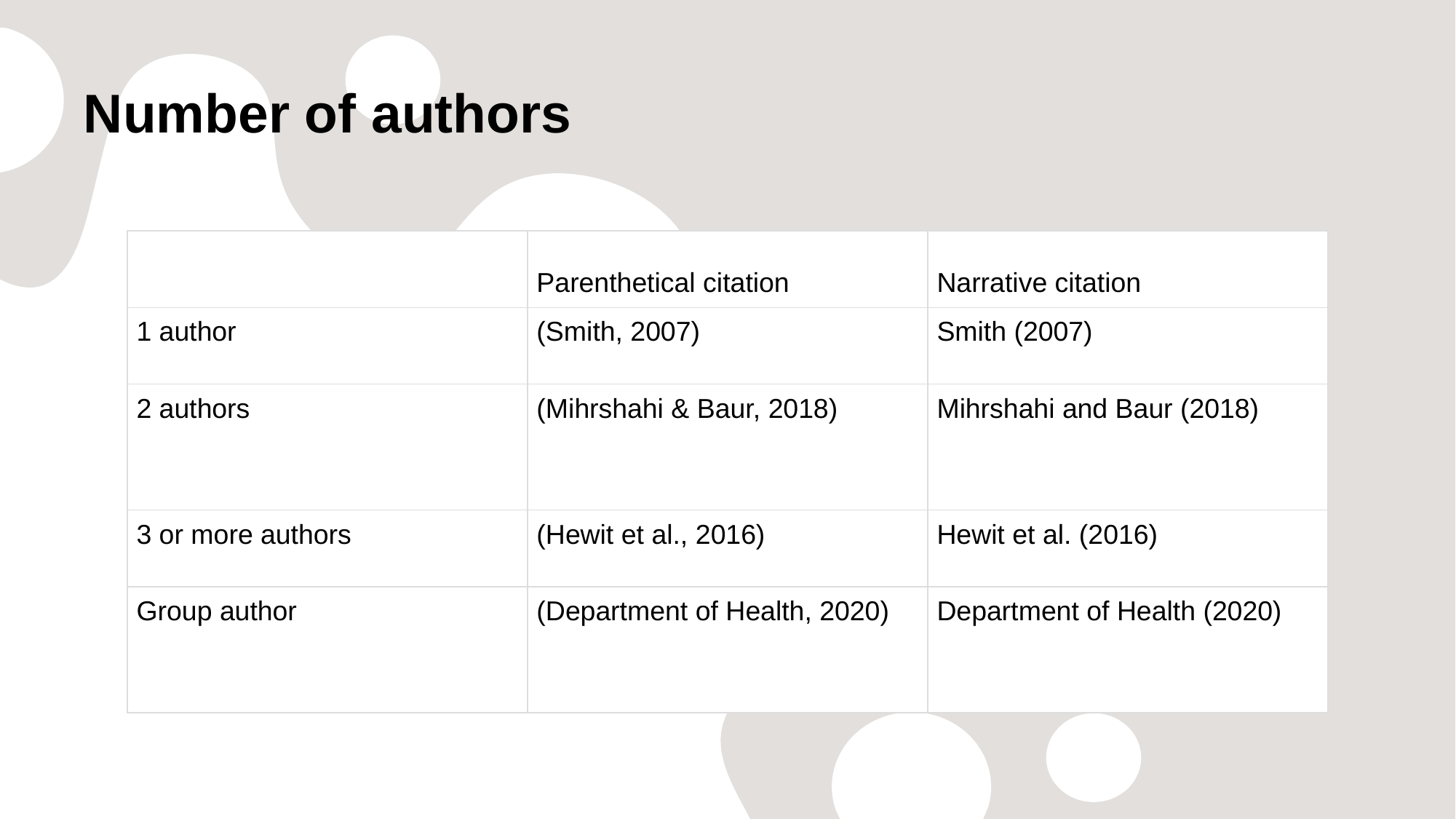

Number of authors

|  | Parenthetical citation | Narrative citation |
| --- | --- | --- |
| 1 author | (Smith, 2007) | Smith (2007) |
| 2 authors | (Mihrshahi & Baur, 2018) | Mihrshahi and Baur (2018) |
| 3 or more authors | (Hewit et al., 2016) | Hewit et al. (2016) |
| Group author | (Department of Health, 2020) | Department of Health (2020) |